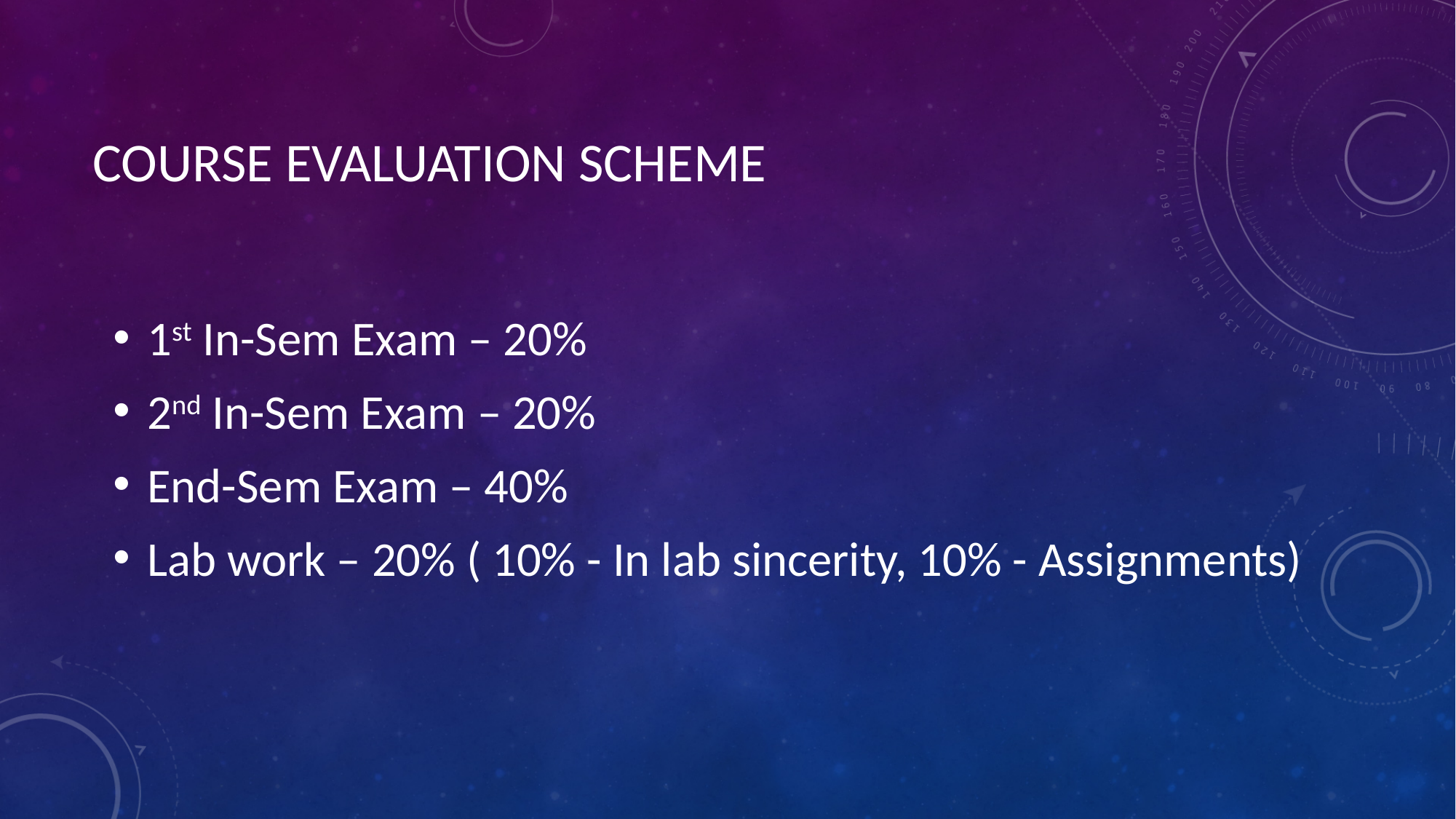

# Course Evaluation Scheme
1st In-Sem Exam – 20%
2nd In-Sem Exam – 20%
End-Sem Exam – 40%
Lab work – 20% ( 10% - In lab sincerity, 10% - Assignments)